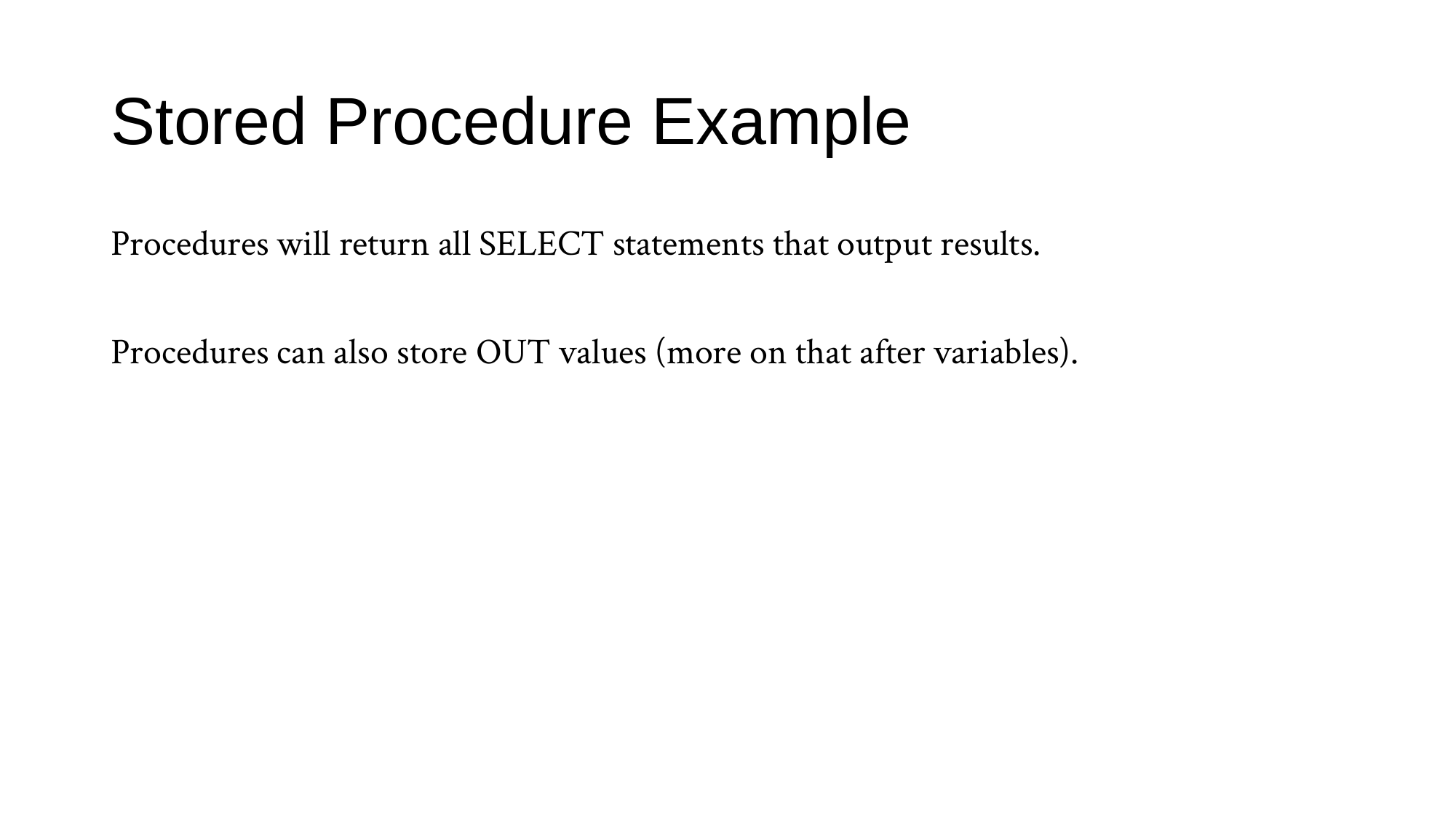

# Stored Procedure Example
Procedures will return all SELECT statements that output results.

Procedures can also store OUT values (more on that after variables).